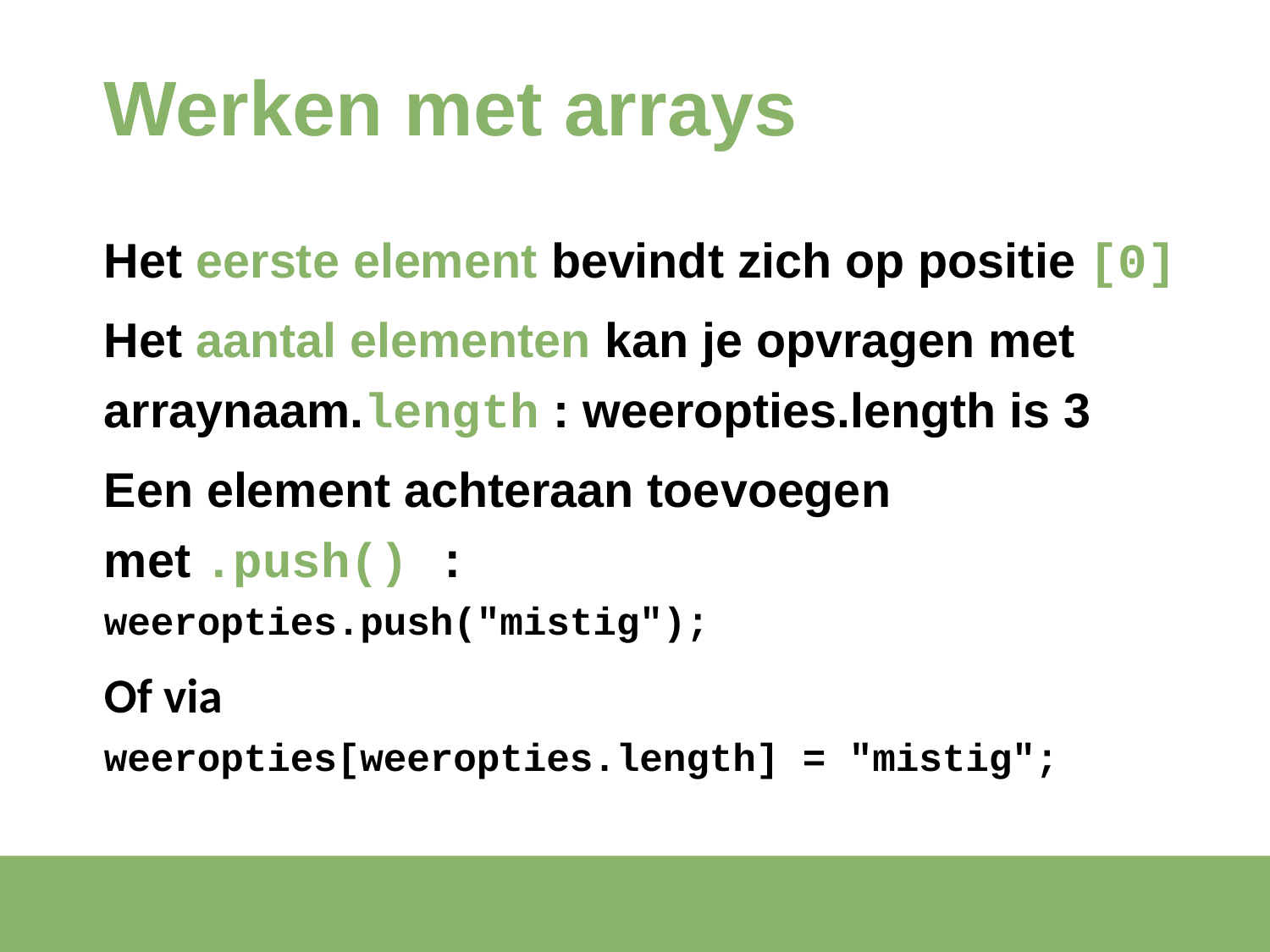

# Werken met arrays
Het eerste element bevindt zich op positie [0]
Het aantal elementen kan je opvragen met arraynaam.length : weeropties.length is 3
Een element achteraan toevoegen met .push() :
weeropties.push("mistig");
Of via
weeropties[weeropties.length] = "mistig";